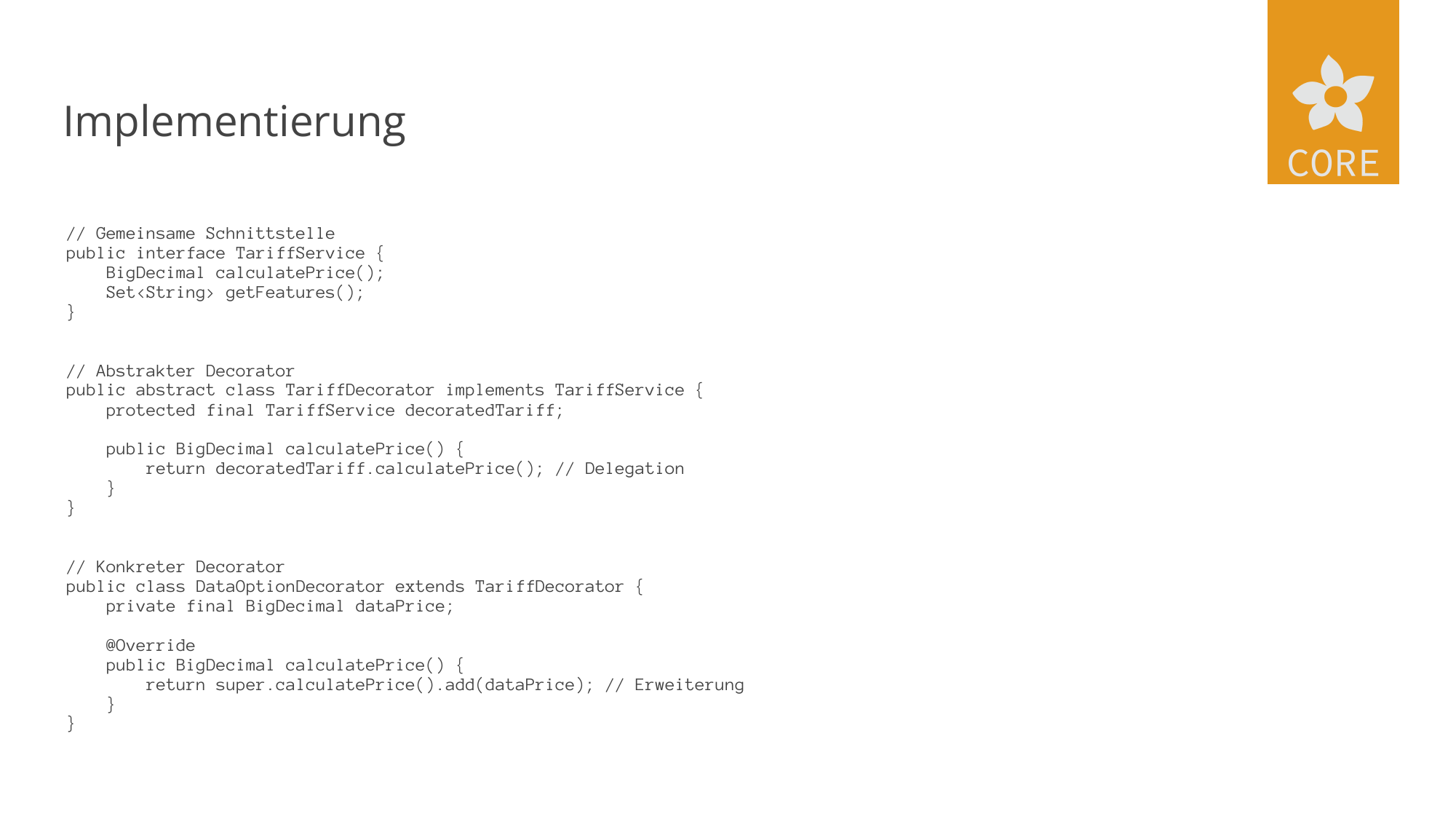

# Implementierung
// Gemeinsame Schnittstelle
public interface TariffService {
    BigDecimal calculatePrice();
    Set<String> getFeatures();
}
// Abstrakter Decorator
public abstract class TariffDecorator implements TariffService {
    protected final TariffService decoratedTariff;
    public BigDecimal calculatePrice() {
        return decoratedTariff.calculatePrice(); // Delegation
    }
}
// Konkreter Decorator
public class DataOptionDecorator extends TariffDecorator {
    private final BigDecimal dataPrice;
    @Override
    public BigDecimal calculatePrice() {
        return super.calculatePrice().add(dataPrice); // Erweiterung
    }
}